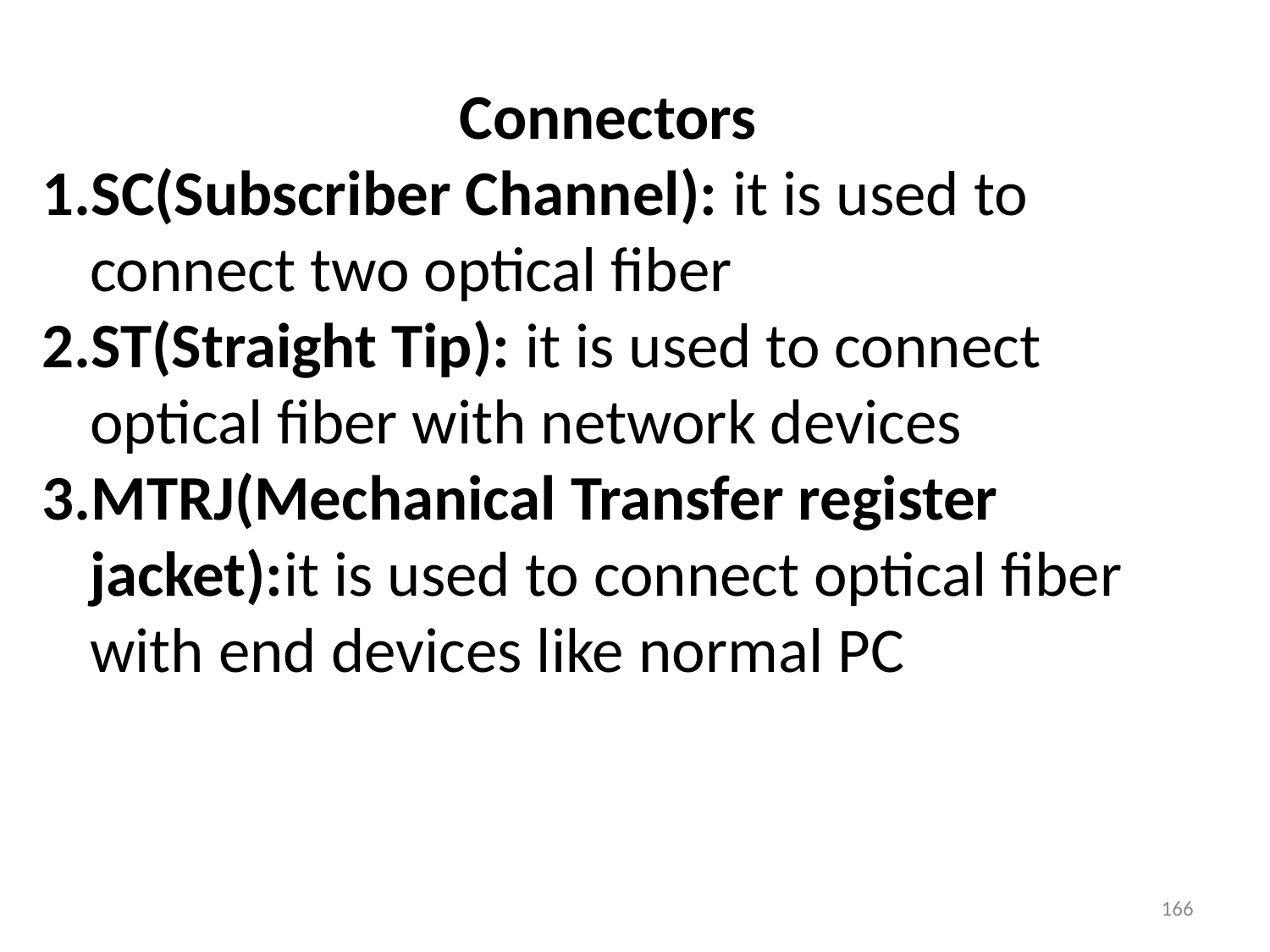

Connectors
SC(Subscriber Channel): it is used to connect two optical fiber
ST(Straight Tip): it is used to connect optical fiber with network devices
MTRJ(Mechanical Transfer register jacket):it is used to connect optical fiber with end devices like normal PC
166